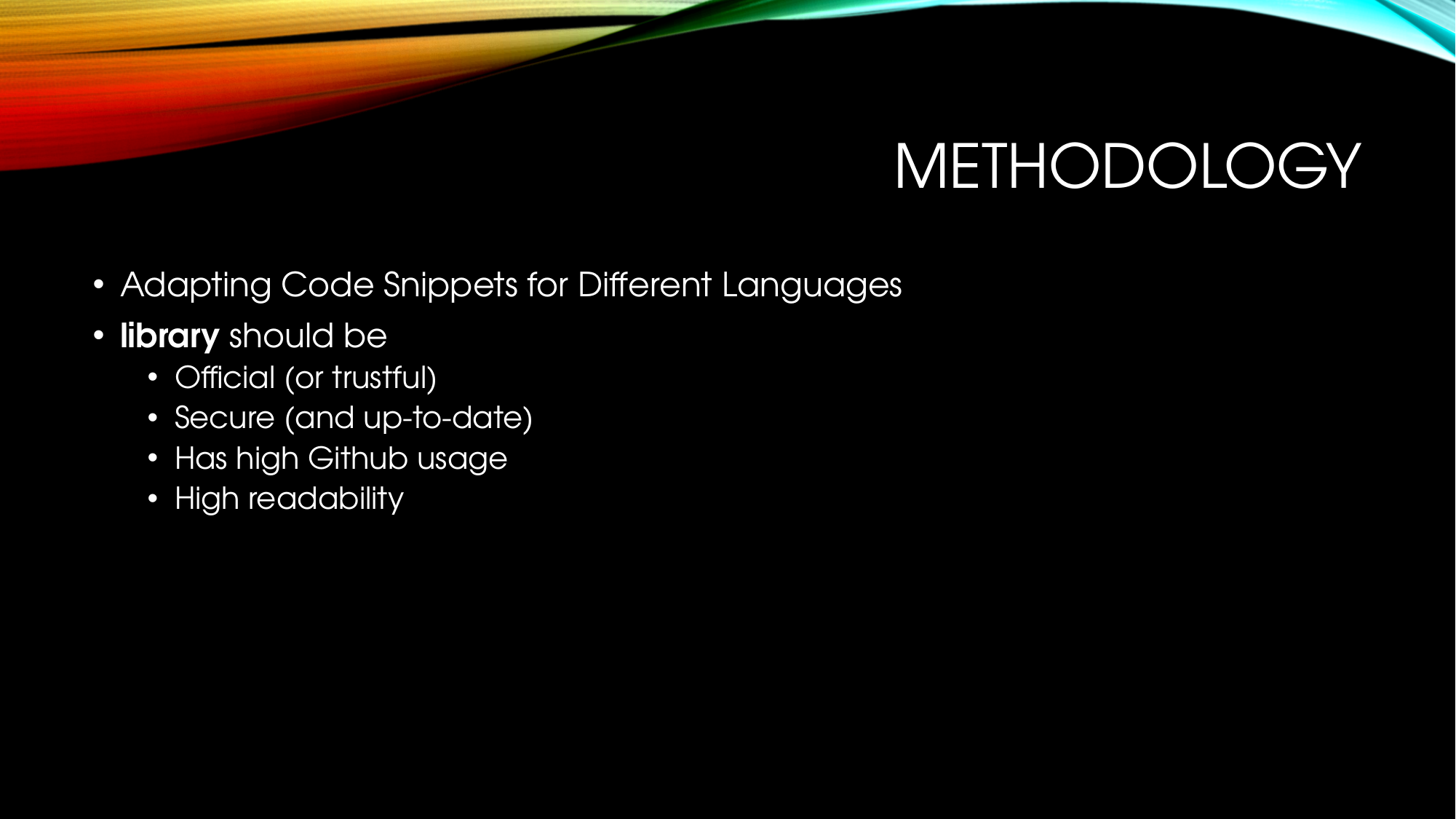

# Methodology
Adapting Code Snippets for Different Languages
library should be
Official (or trustful)
Secure (and up-to-date)
Has high Github usage
High readability